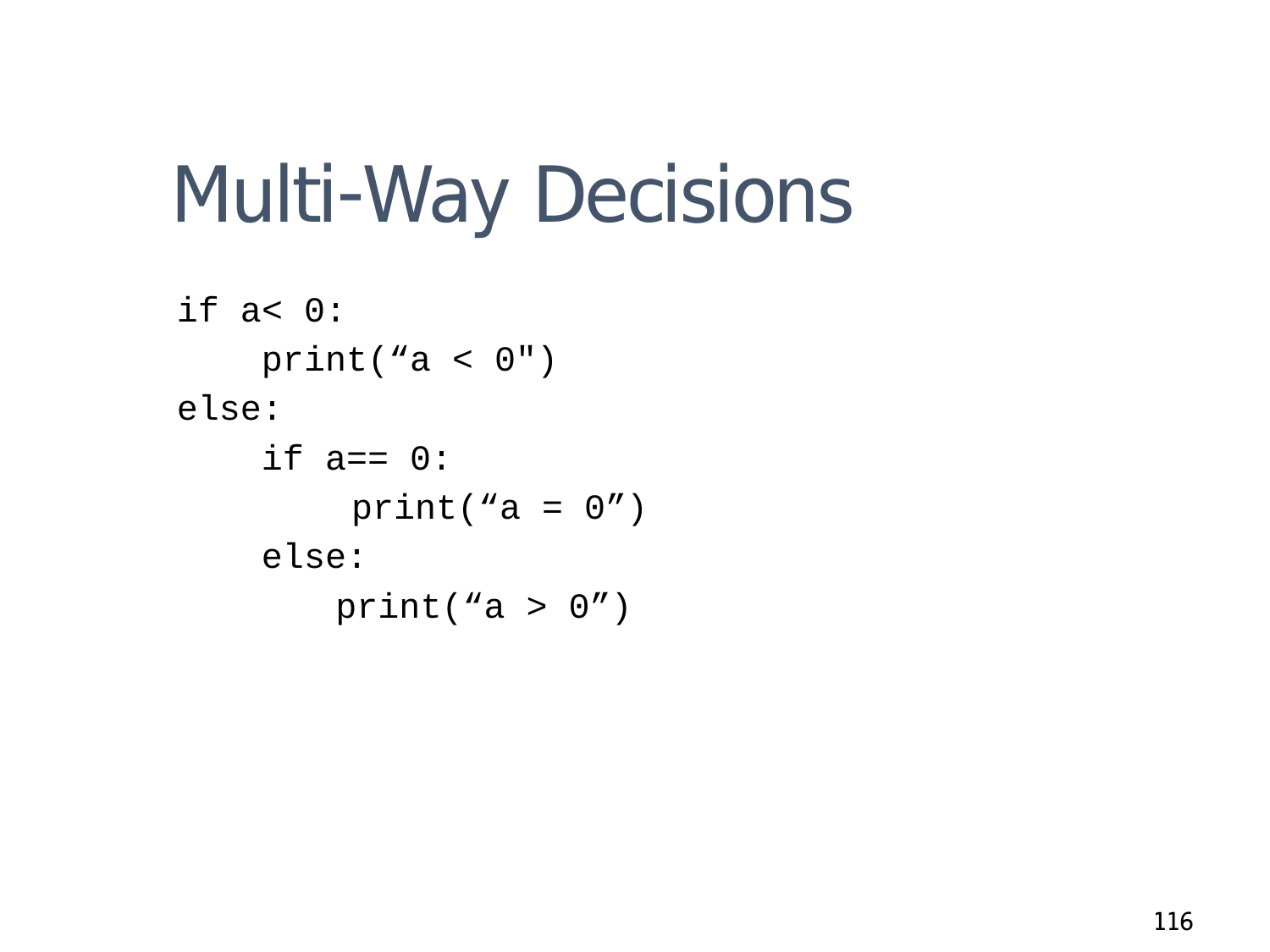

# Multi-Way Decisions
if a< 0:
    print(“a < 0")
else:
    if a== 0:
		print(“a = 0”)
    else:
 		print(“a > 0”)
116